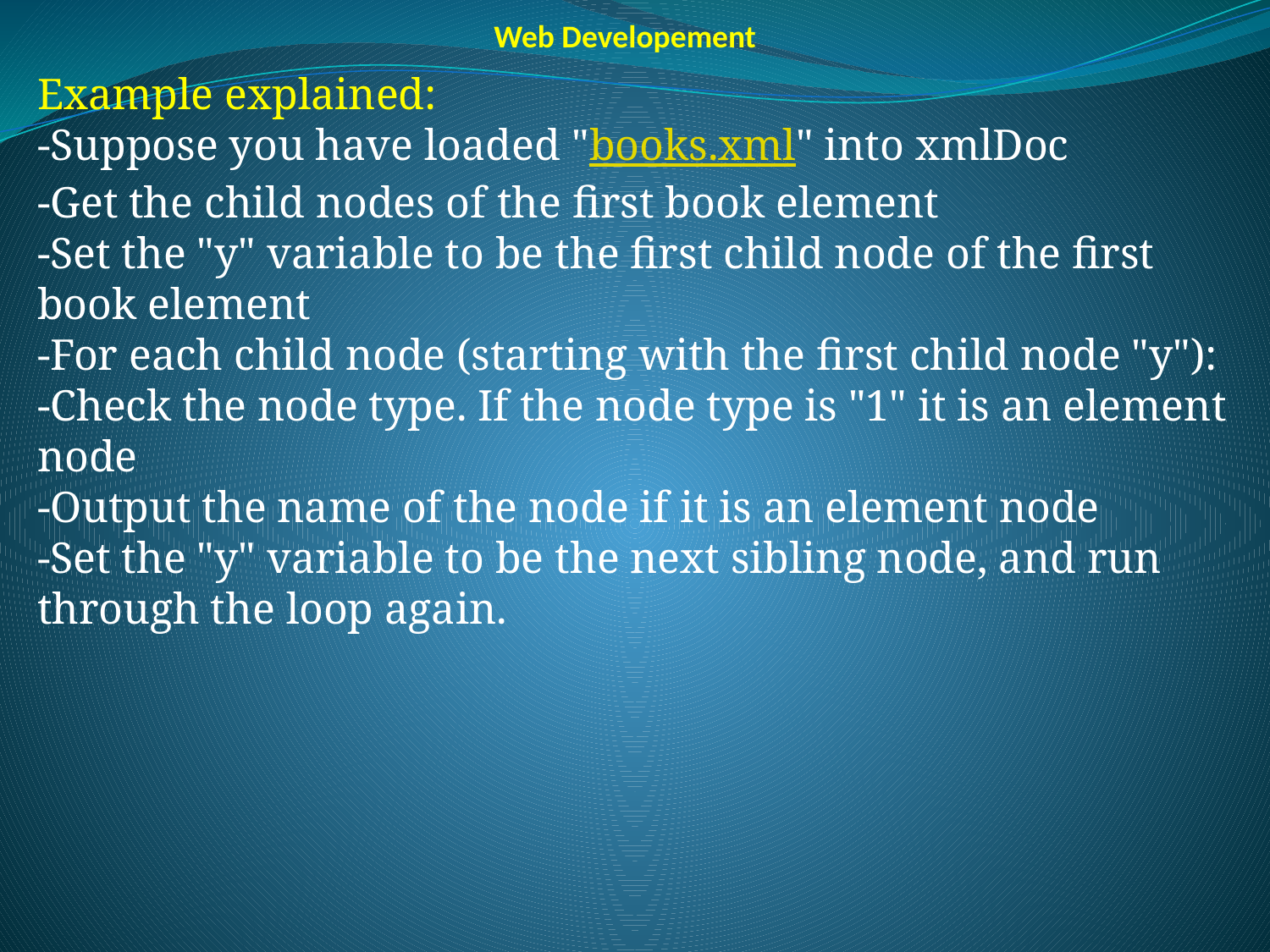

Web Developement
Example explained:
-Suppose you have loaded "books.xml" into xmlDoc
-Get the child nodes of the first book element
-Set the "y" variable to be the first child node of the first book element
-For each child node (starting with the first child node "y"):
-Check the node type. If the node type is "1" it is an element node
-Output the name of the node if it is an element node
-Set the "y" variable to be the next sibling node, and run through the loop again.